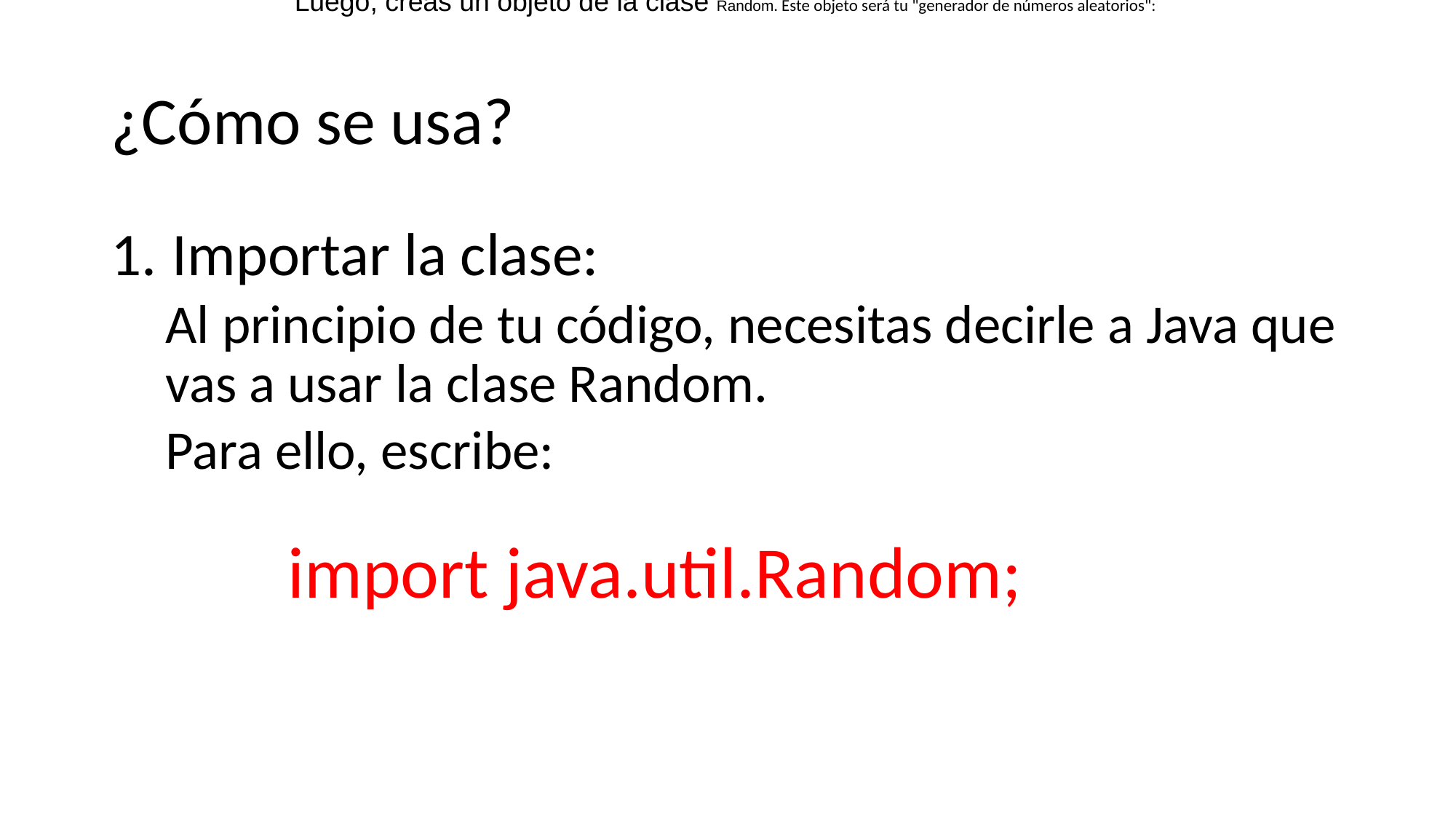

Luego, creas un objeto de la clase Random. Este objeto será tu "generador de números aleatorios":
# ¿Cómo se usa?
Importar la clase:
Al principio de tu código, necesitas decirle a Java que vas a usar la clase Random.
Para ello, escribe:
import java.util.Random;